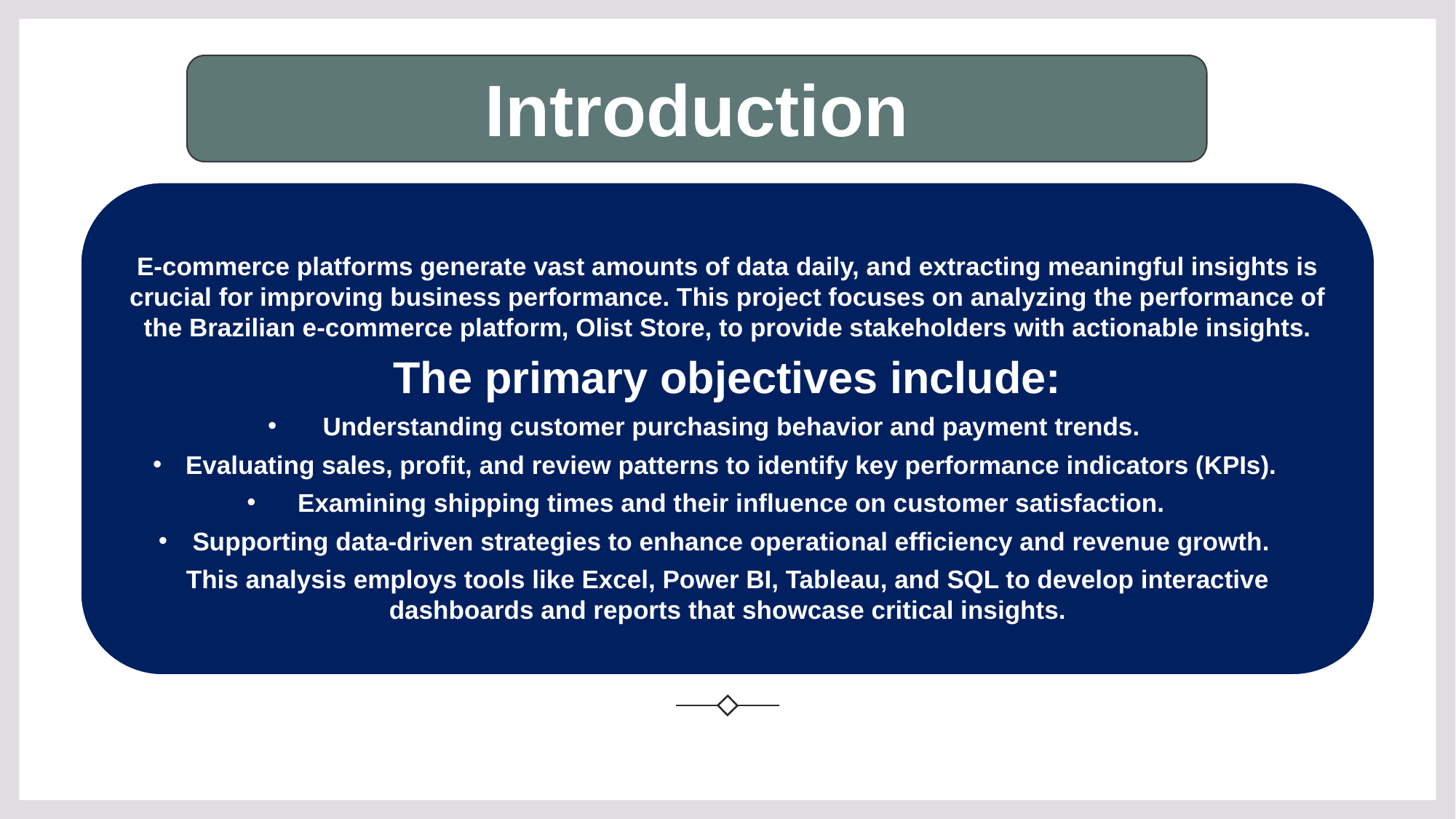

Introduction

E-commerce platforms generate vast amounts of data daily, and extracting meaningful insights is crucial for improving business performance. This project focuses on analyzing the performance of the Brazilian e-commerce platform, Olist Store, to provide stakeholders with actionable insights.
The primary objectives include:
Understanding customer purchasing behavior and payment trends.
Evaluating sales, profit, and review patterns to identify key performance indicators (KPIs).
Examining shipping times and their influence on customer satisfaction.
Supporting data-driven strategies to enhance operational efficiency and revenue growth.
This analysis employs tools like Excel, Power BI, Tableau, and SQL to develop interactive dashboards and reports that showcase critical insights.